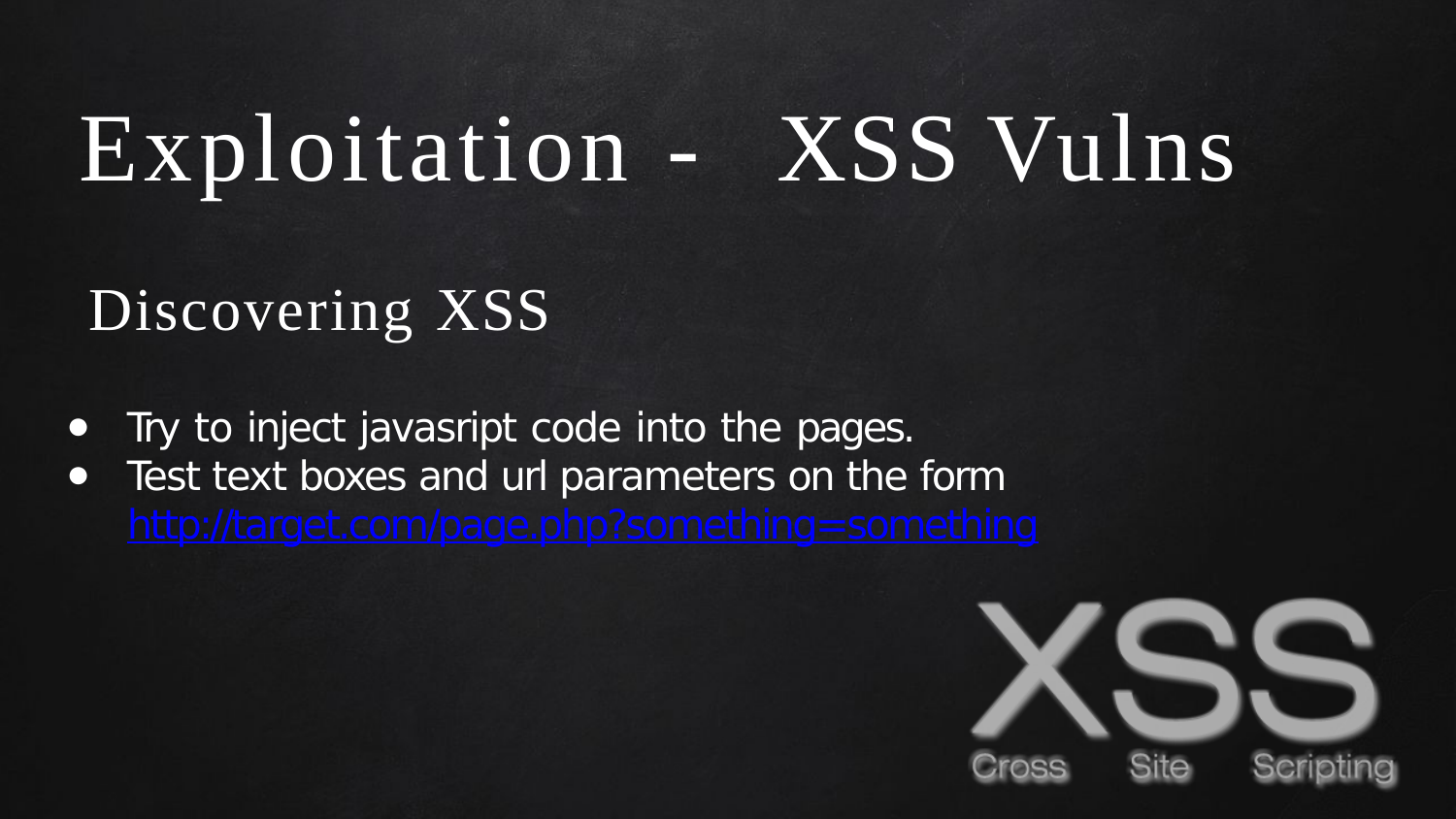

# Exploitation - XSS Vulns
Discovering XSS
Try to inject javasript code into the pages.
Test text boxes and url parameters on the form  http://target.com/page.php?something=something